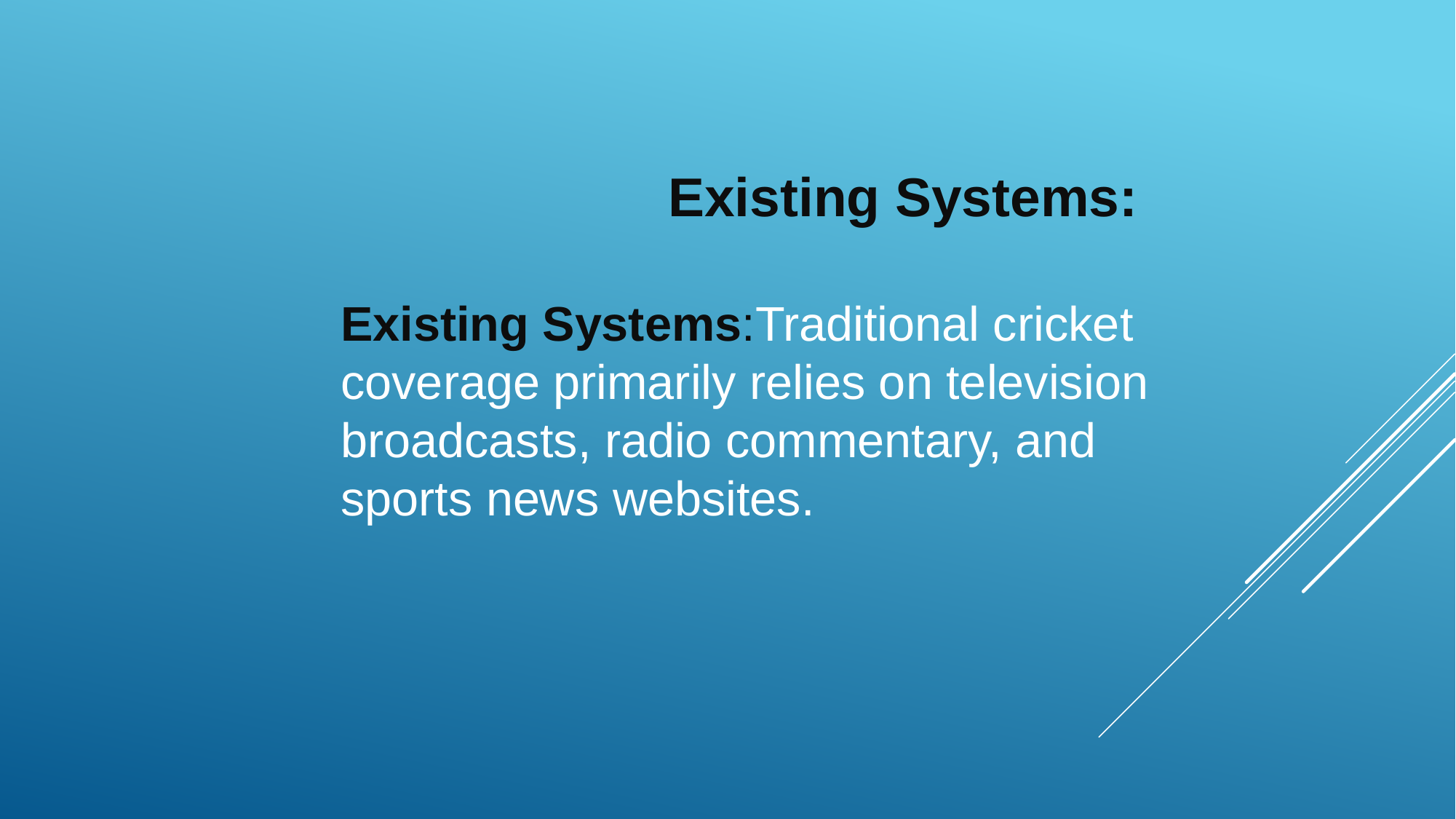

Existing Systems:

Existing Systems:Traditional cricket coverage primarily relies on television broadcasts, radio commentary, and sports news websites.